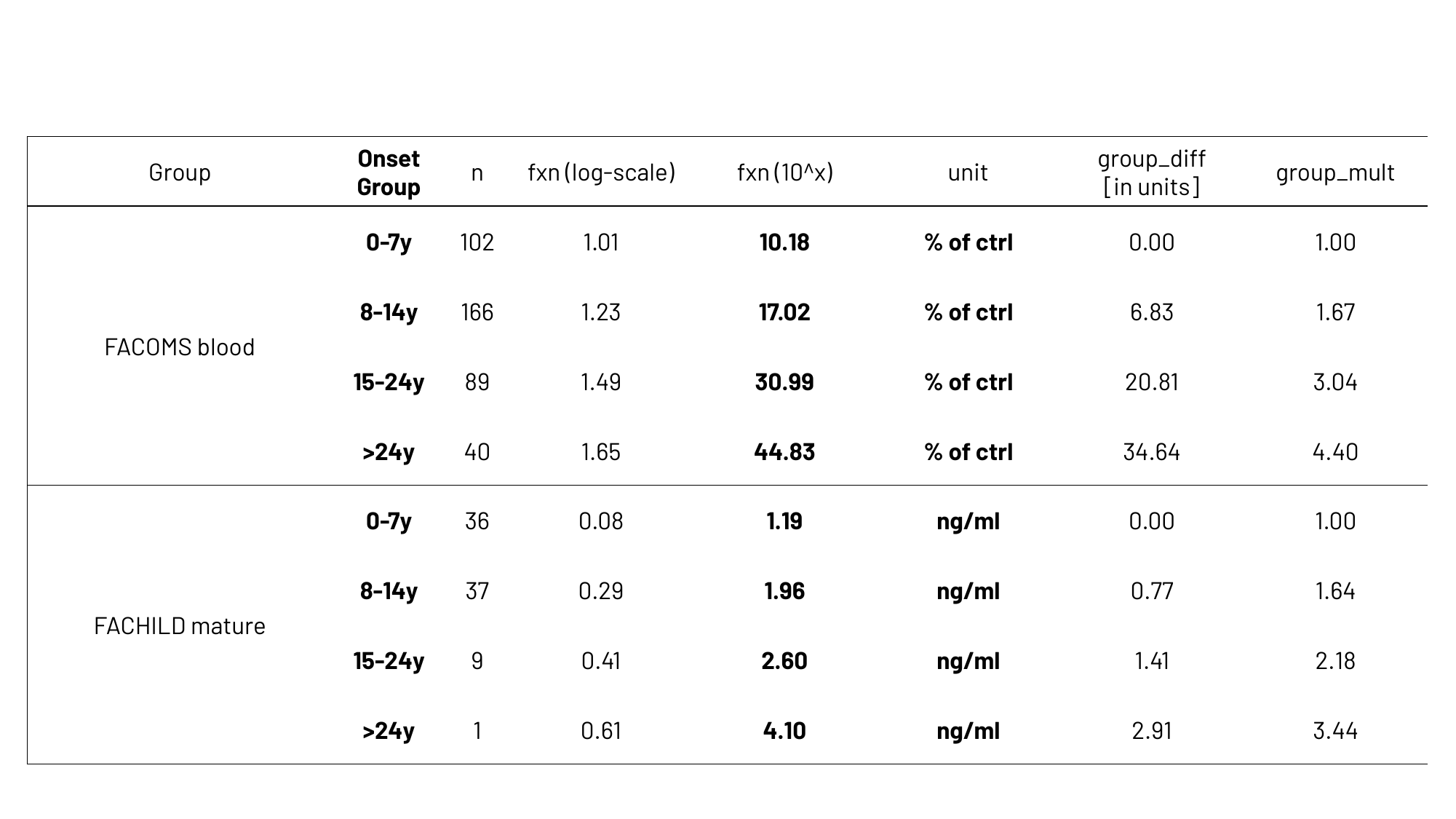

| Group | Onset Group | n | fxn (log-scale) | fxn (10^x) | unit | group\_diff [in units] | group\_mult |
| --- | --- | --- | --- | --- | --- | --- | --- |
| FACOMS blood | 0-7y | 102 | 1.01 | 10.18 | % of ctrl | 0.00 | 1.00 |
| FACOMS blood | 8-14y | 166 | 1.23 | 17.02 | % of ctrl | 6.83 | 1.67 |
| FACOMS blood | 15-24y | 89 | 1.49 | 30.99 | % of ctrl | 20.81 | 3.04 |
| FACOMS blood | >24y | 40 | 1.65 | 44.83 | % of ctrl | 34.64 | 4.40 |
| FACHILD mature | 0-7y | 36 | 0.08 | 1.19 | ng/ml | 0.00 | 1.00 |
| FACHILD mature | 8-14y | 37 | 0.29 | 1.96 | ng/ml | 0.77 | 1.64 |
| FACHILD mature | 15-24y | 9 | 0.41 | 2.60 | ng/ml | 1.41 | 2.18 |
| FACHILD mature | >24y | 1 | 0.61 | 4.10 | ng/ml | 2.91 | 3.44 |